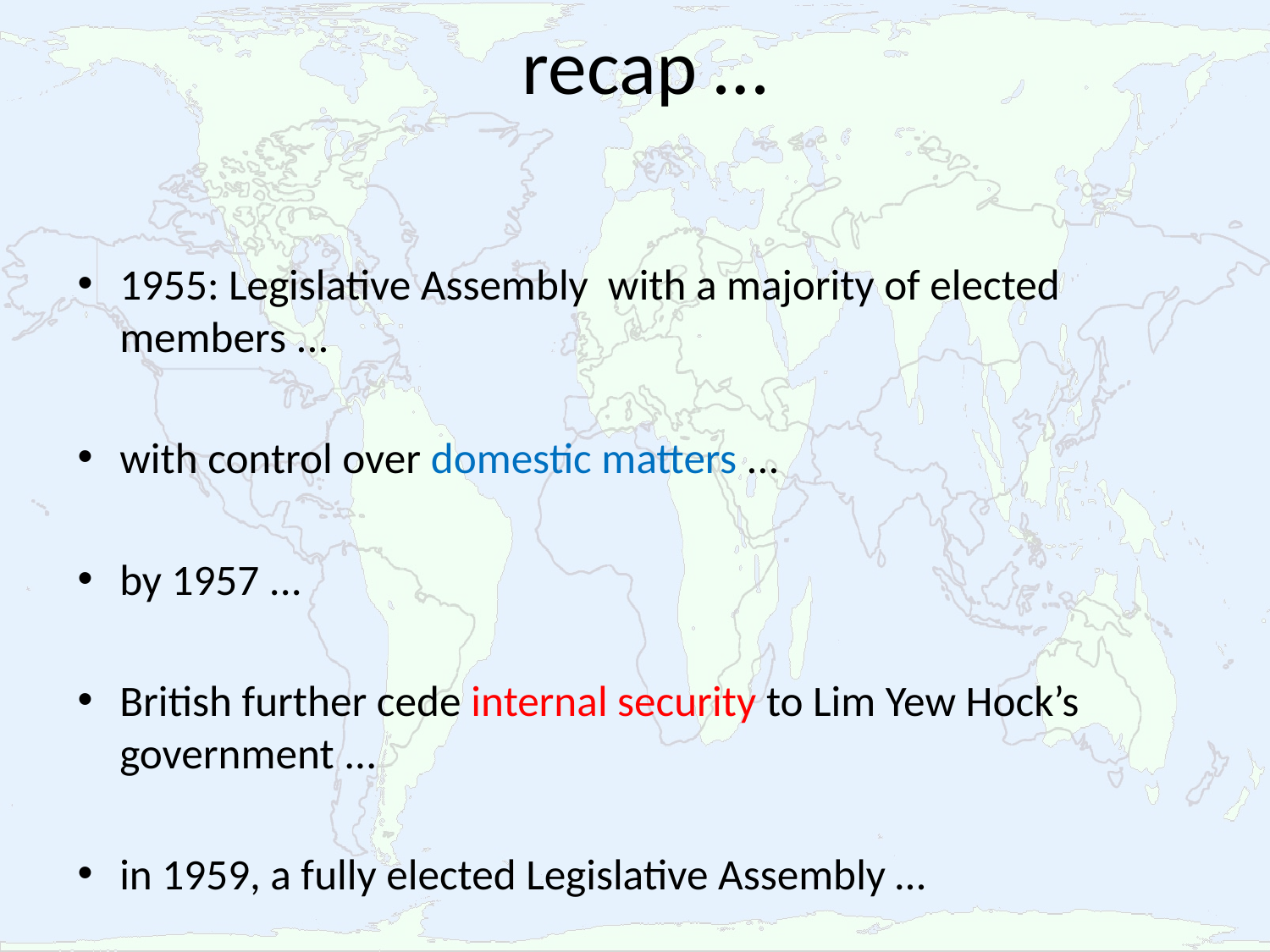

# recap …

1955: Legislative Assembly  with a majority of elected members ...

with control over domestic matters ...

by 1957 ...

British further cede internal security to Lim Yew Hock’s government ...

in 1959, a fully elected Legislative Assembly …